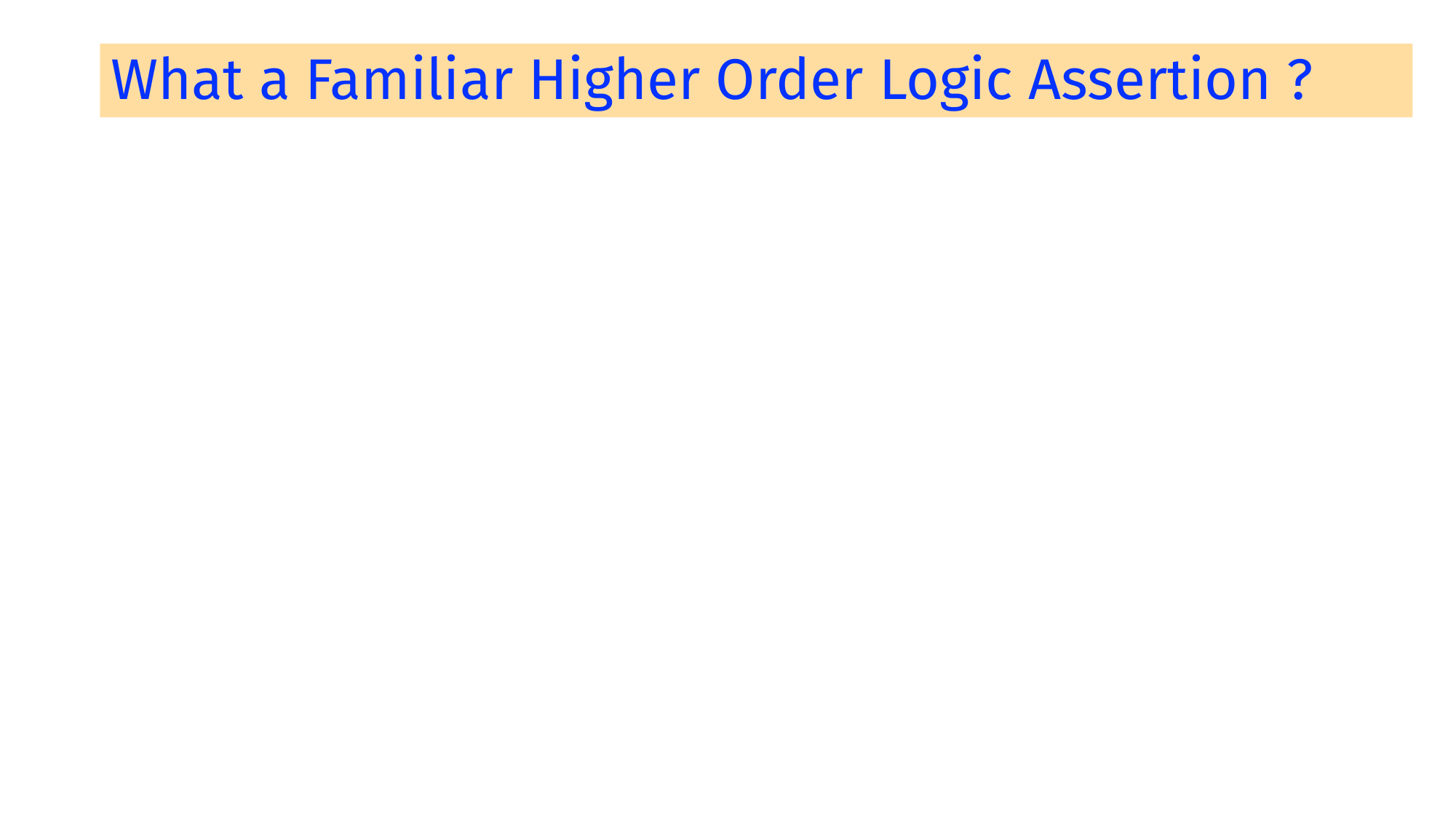

# What a Familiar Higher Order Logic Assertion ?